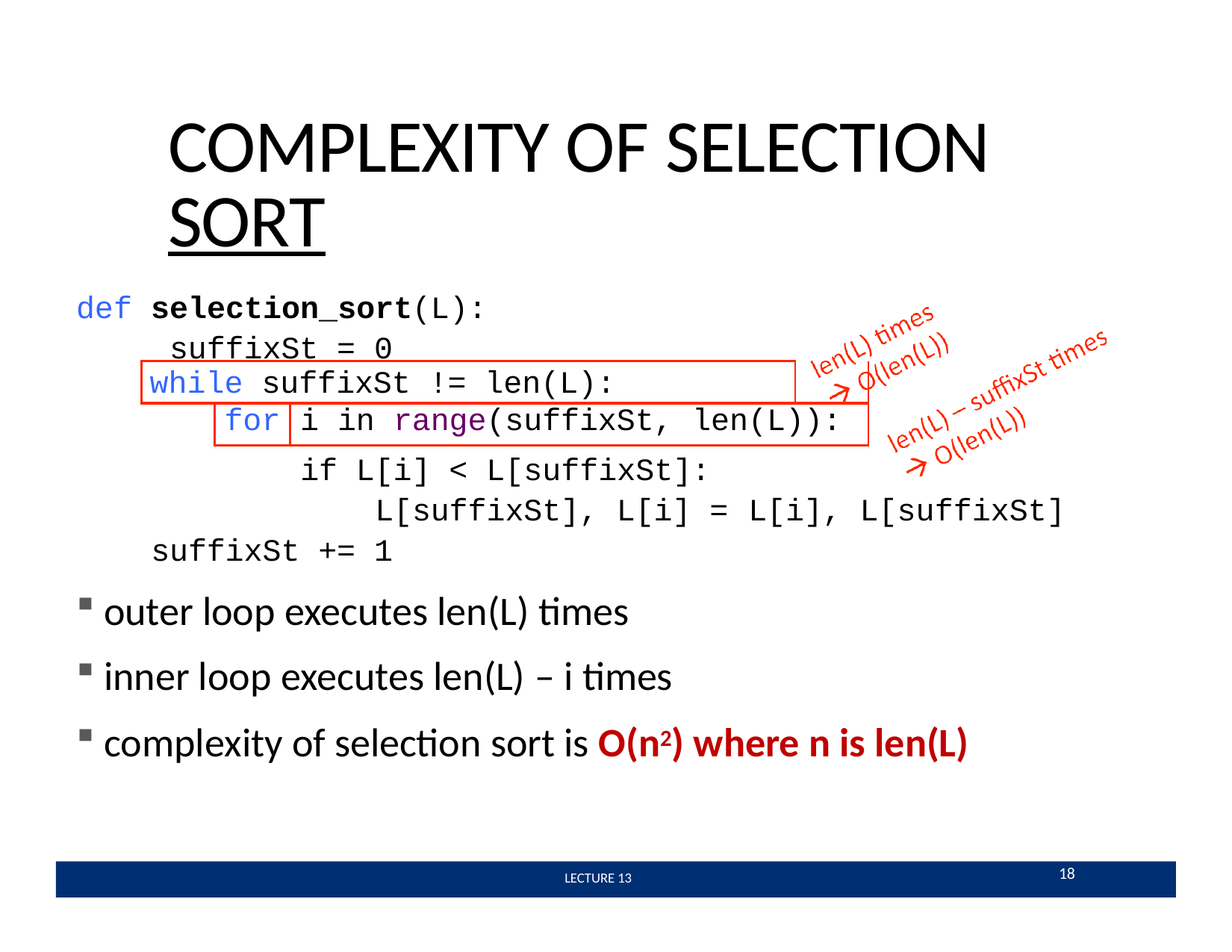

# COMPLEXITY OF SELECTION  SORT
def selection_sort(L):  suffixSt = 0

| while suffixSt != len(L): |  |  |  |  |  |  |
| --- | --- | --- | --- | --- | --- | --- |
|  | for | i | in | range(suffixSt, | len(L)): |  |
if L[i] < L[suffixSt]:  L[suffixSt], L[i] =
suffixSt += 1
outer loop executes len(L) times
inner loop executes len(L) – i times
L[i], L[suffixSt]
complexity of selection sort is O(n2) where n is len(L)

18
 LECTURE 13